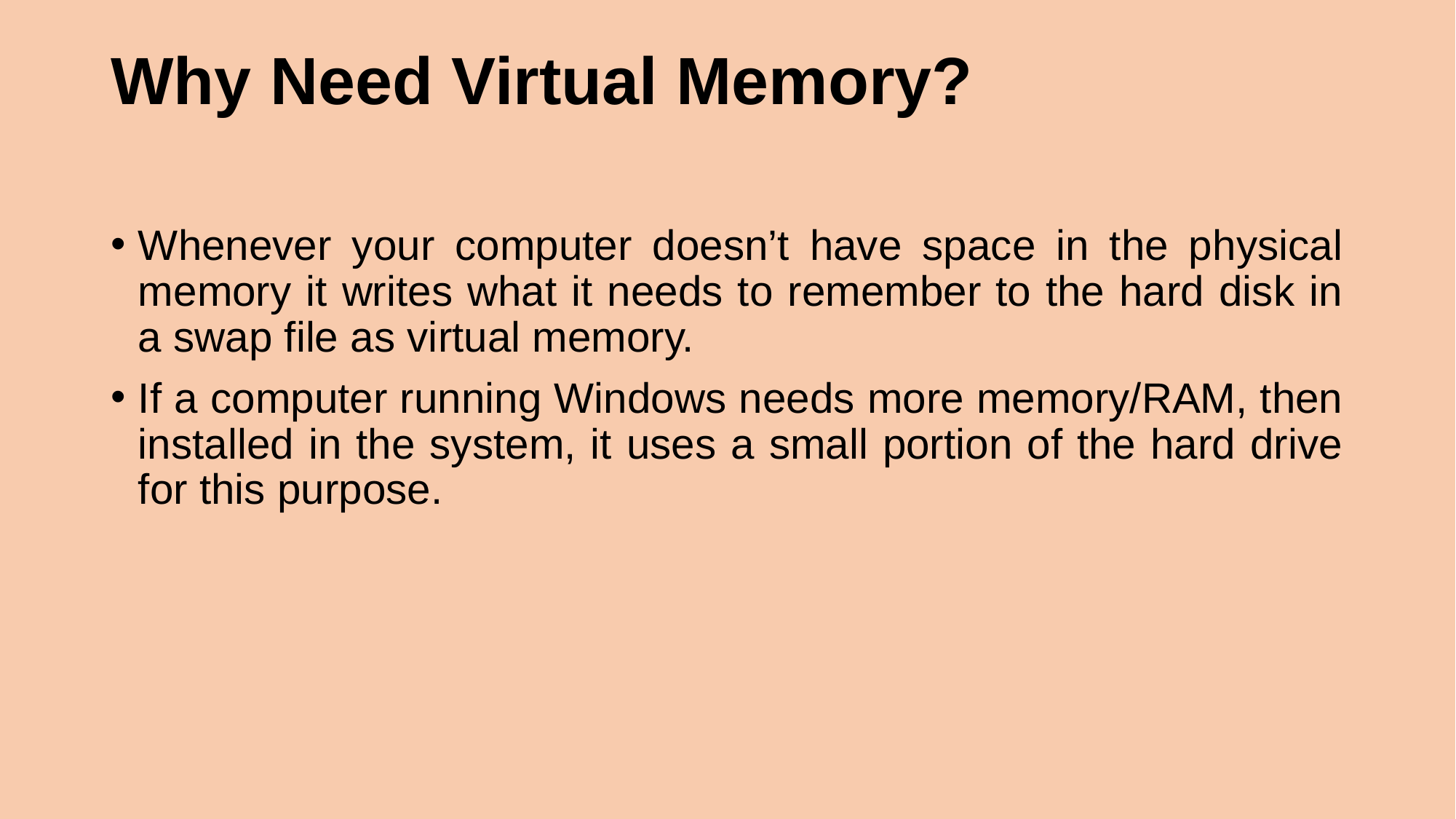

# Why Need Virtual Memory?
Whenever your computer doesn’t have space in the physical memory it writes what it needs to remember to the hard disk in a swap file as virtual memory.
If a computer running Windows needs more memory/RAM, then installed in the system, it uses a small portion of the hard drive for this purpose.